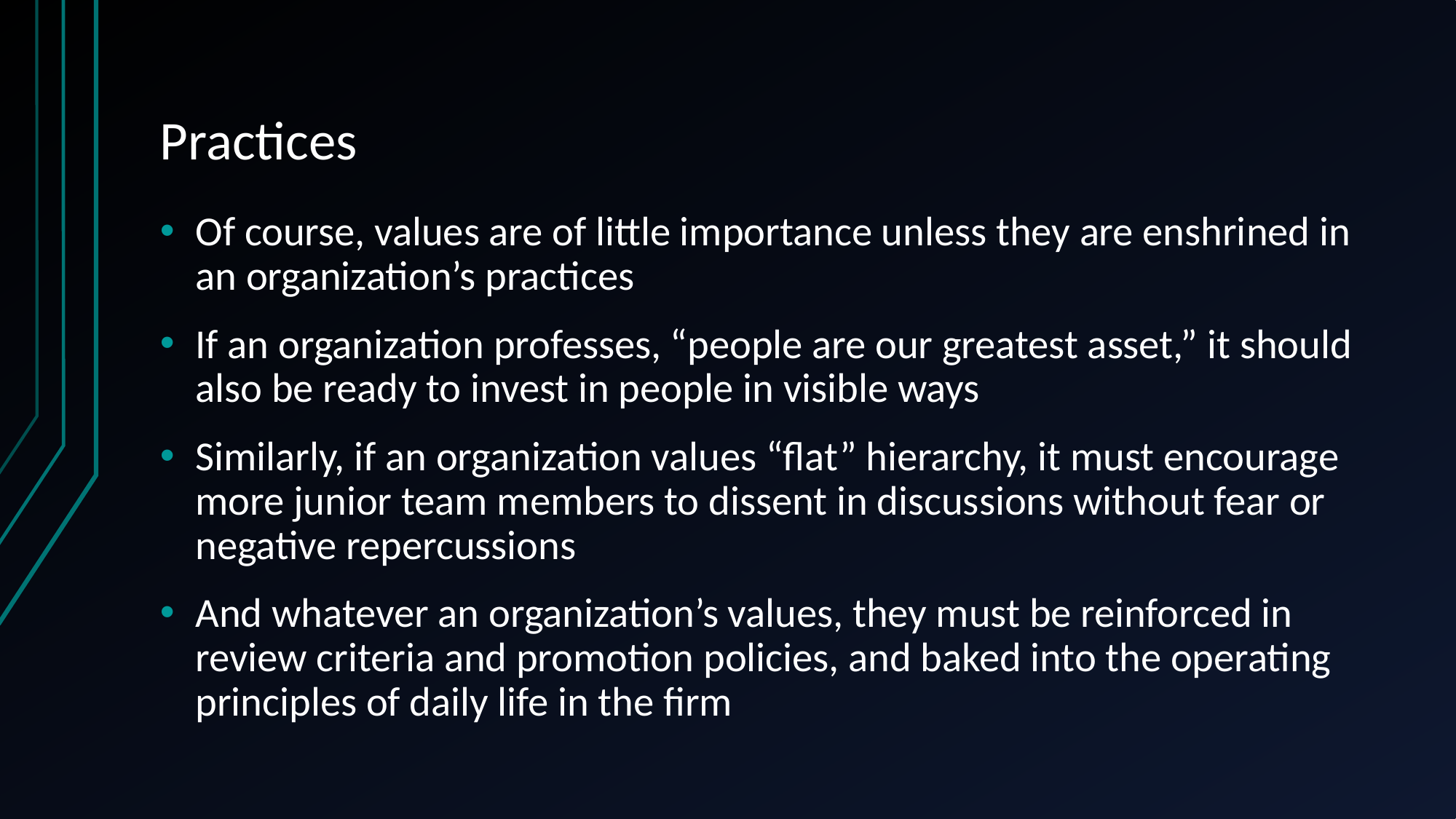

# Practices
Of course, values are of little importance unless they are enshrined in an organization’s practices
If an organization professes, “people are our greatest asset,” it should also be ready to invest in people in visible ways
Similarly, if an organization values “flat” hierarchy, it must encourage more junior team members to dissent in discussions without fear or negative repercussions
And whatever an organization’s values, they must be reinforced in review criteria and promotion policies, and baked into the operating principles of daily life in the firm